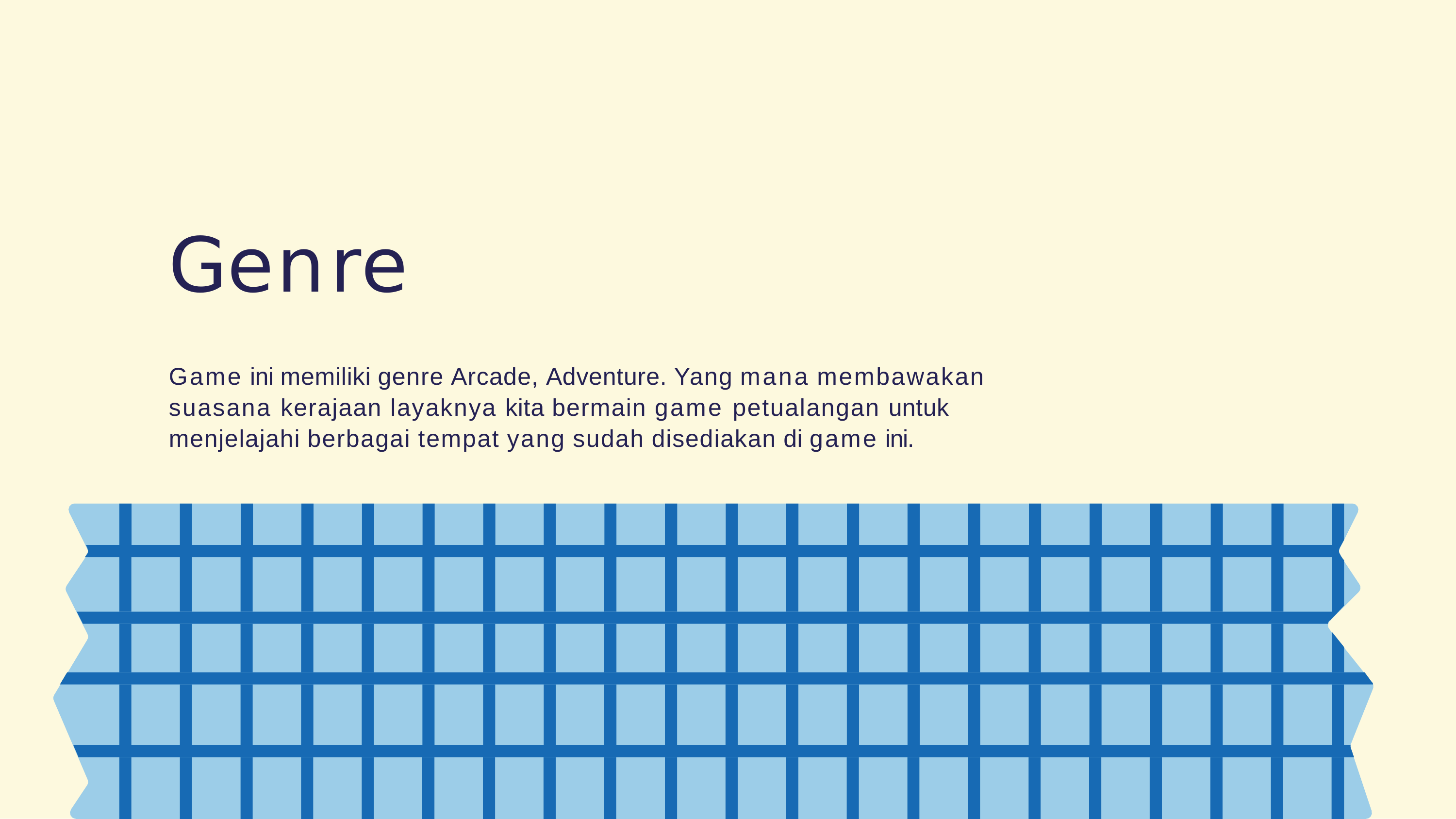

Genre
Game ini memiliki genre Arcade, Adventure. Yang mana membawakan  suasana kerajaan layaknya kita bermain game petualangan untuk  menjelajahi berbagai tempat yang sudah disediakan di game ini.